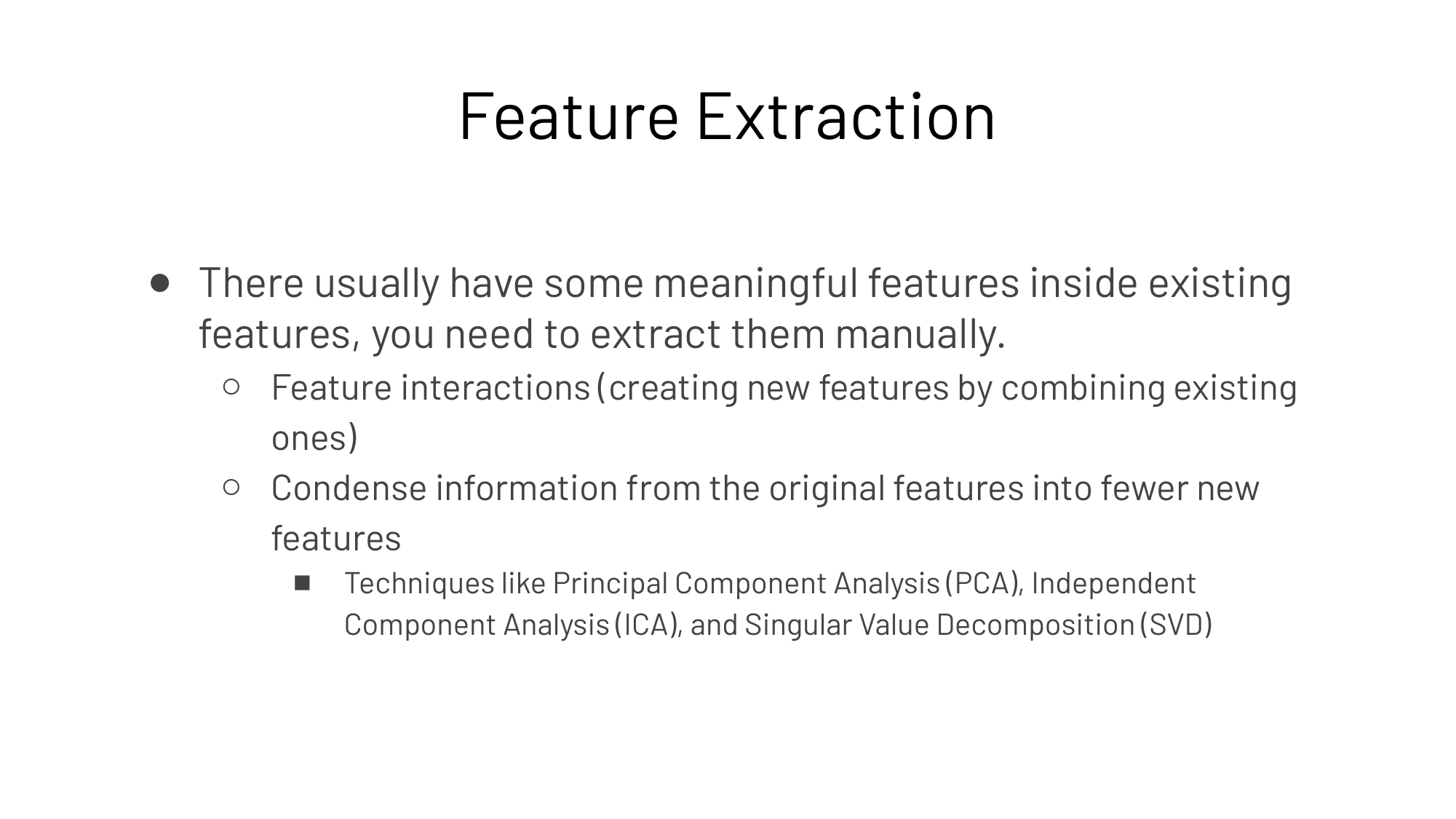

# Feature Extraction
There usually have some meaningful features inside existing features, you need to extract them manually.
Feature interactions (creating new features by combining existing ones)
Condense information from the original features into fewer new features
Techniques like Principal Component Analysis (PCA), Independent Component Analysis (ICA), and Singular Value Decomposition (SVD)